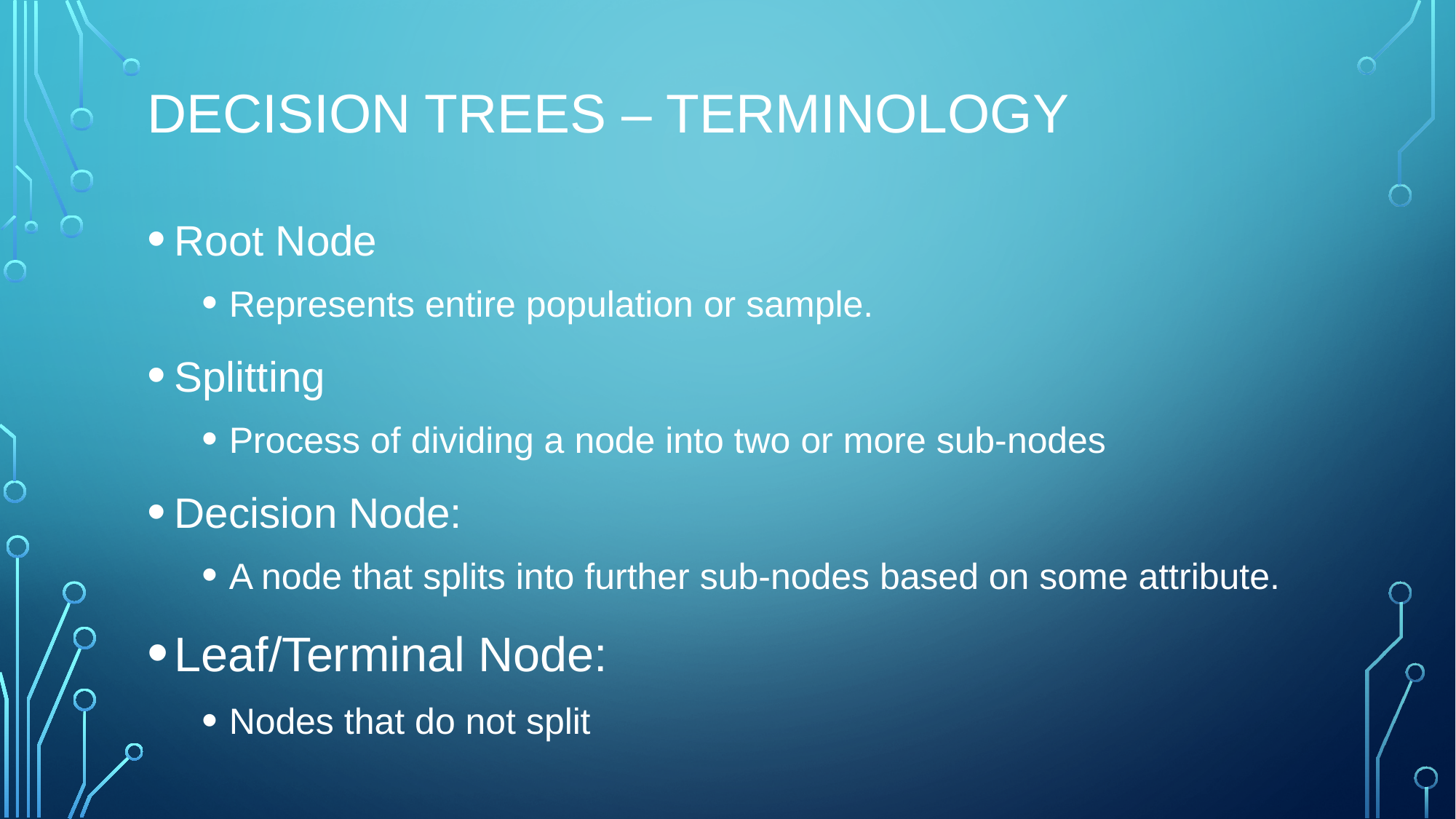

# Decision Trees – Terminology
Root Node
Represents entire population or sample.
Splitting
Process of dividing a node into two or more sub-nodes
Decision Node:
A node that splits into further sub-nodes based on some attribute.
Leaf/Terminal Node:
Nodes that do not split